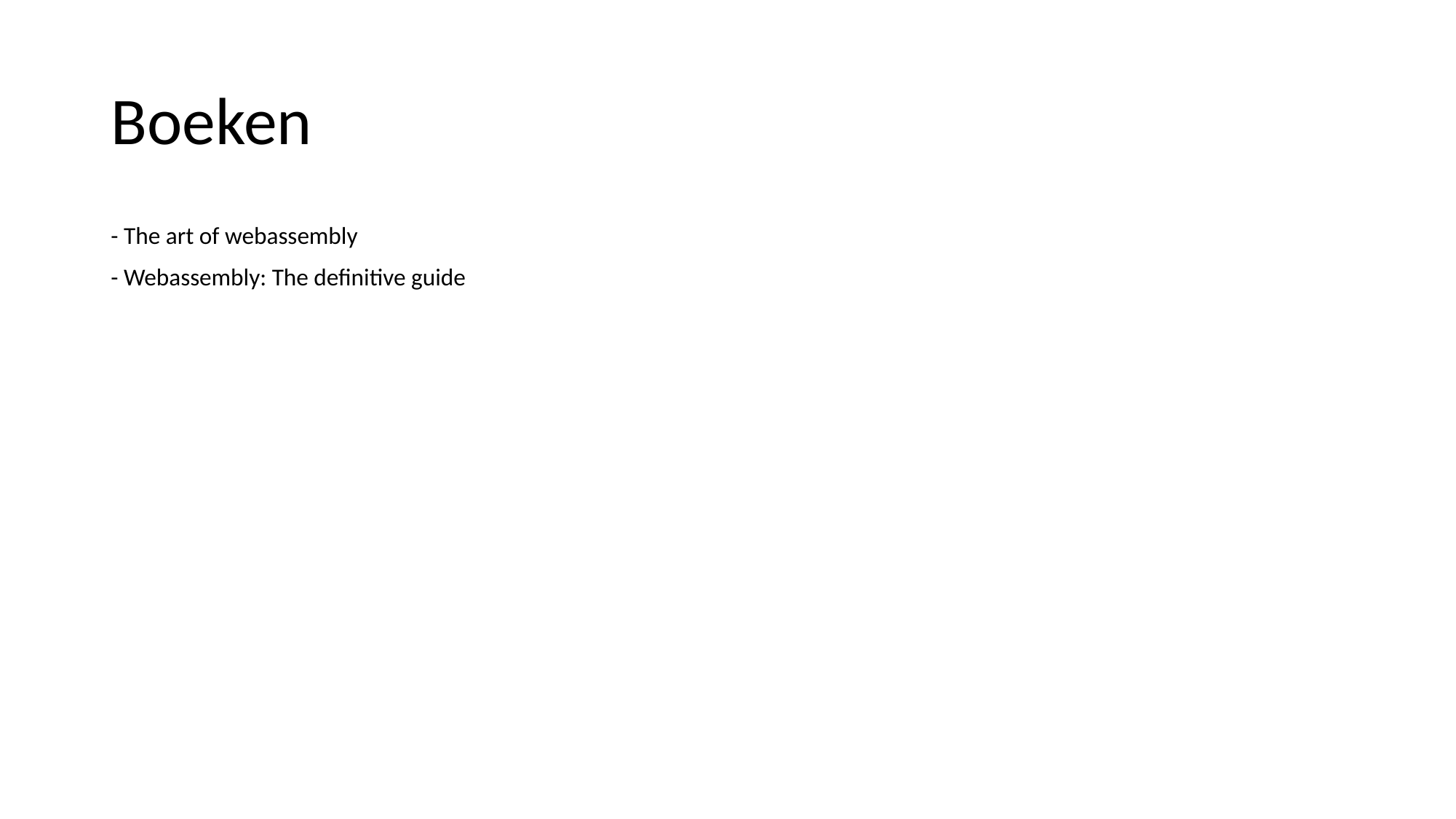

# Boeken
- The art of webassembly
- Webassembly: The definitive guide